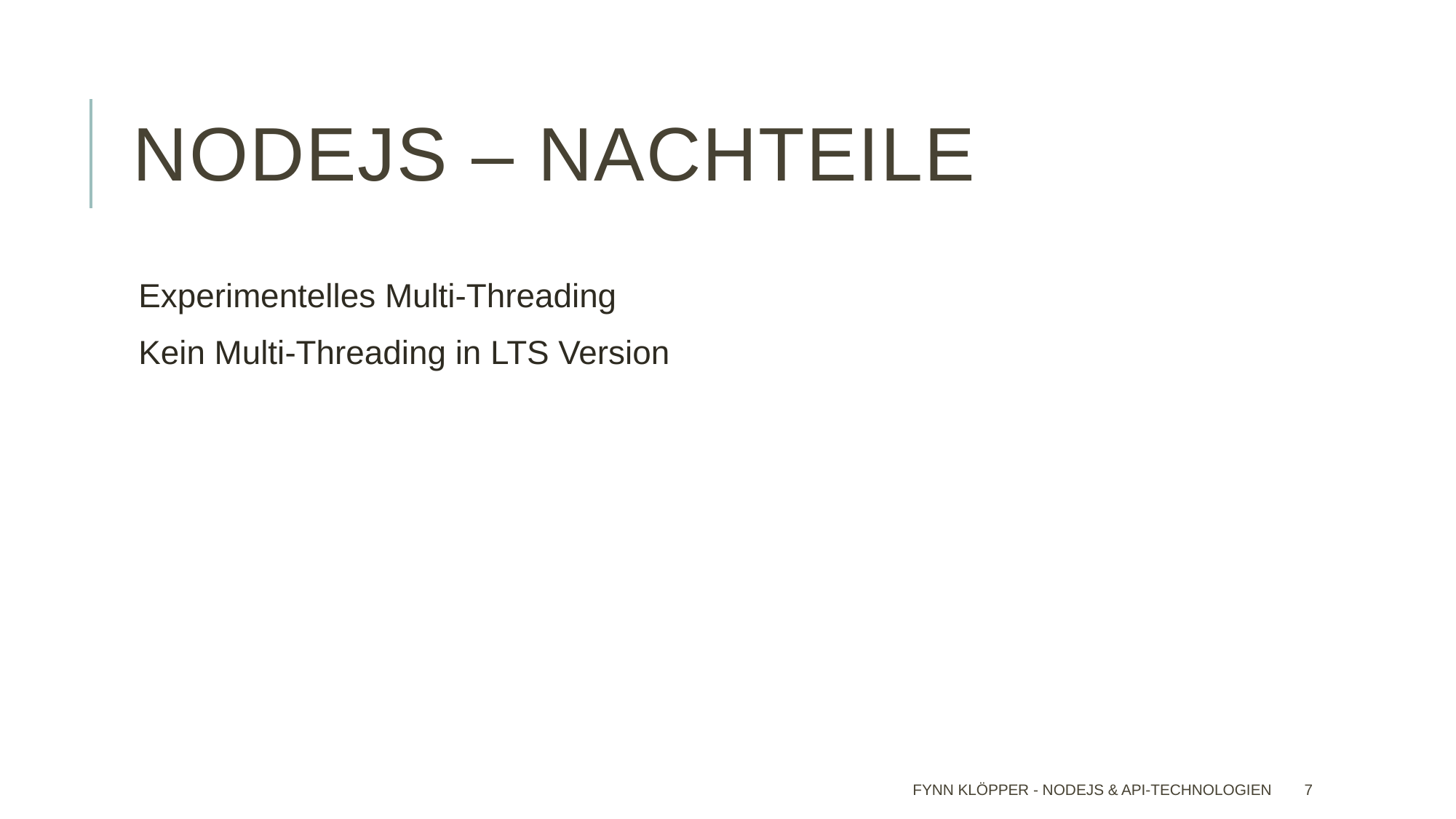

# NodeJS – Nachteile
Experimentelles Multi-Threading
Kein Multi-Threading in LTS Version
Fynn Klöpper - NodeJS & API-Technologien
7